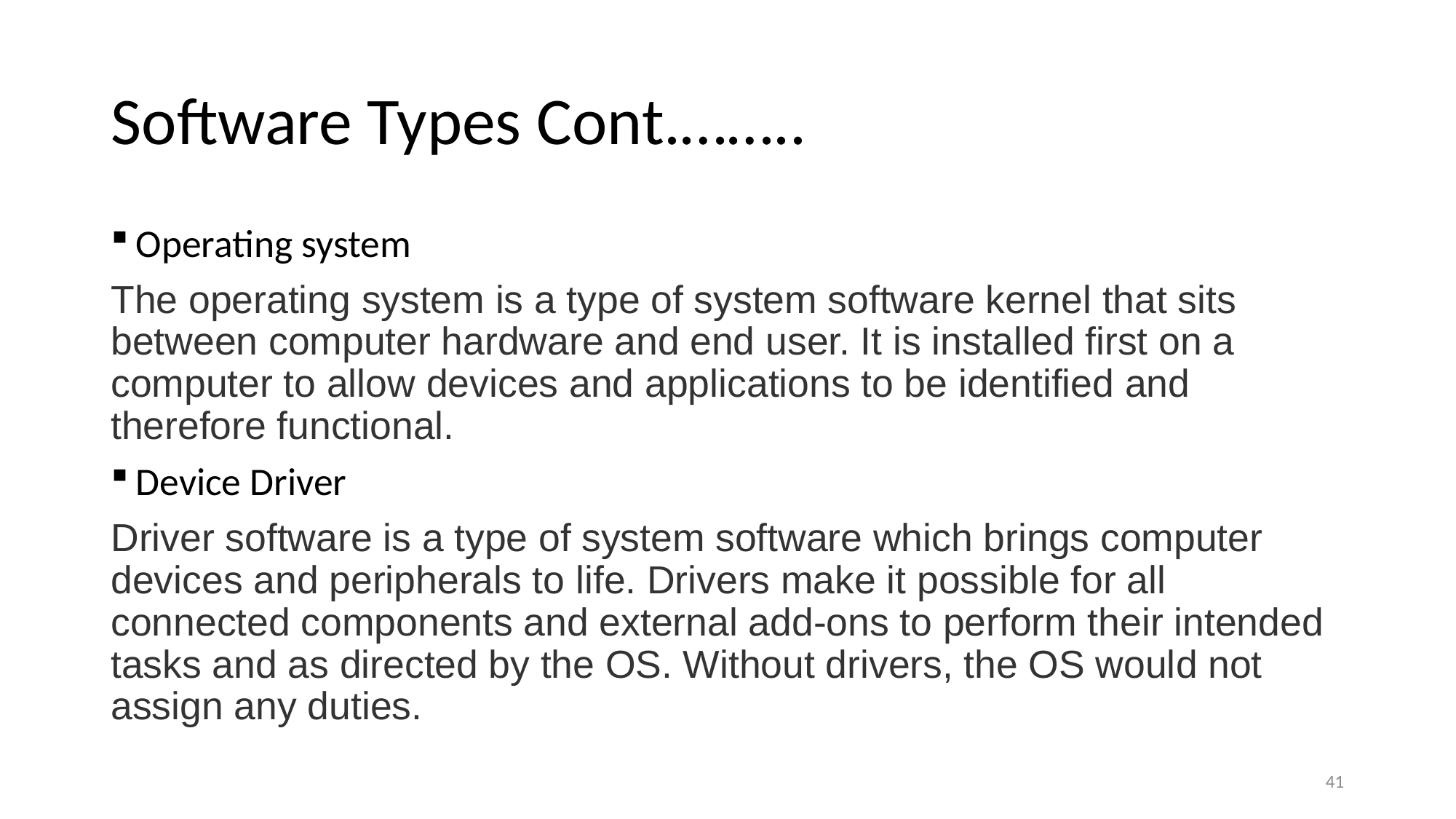

# Software Types Cont.……..
Operating system
The operating system is a type of system software kernel that sits between computer hardware and end user. It is installed first on a computer to allow devices and applications to be identified and therefore functional.
Device Driver
Driver software is a type of system software which brings computer devices and peripherals to life. Drivers make it possible for all connected components and external add-ons to perform their intended tasks and as directed by the OS. Without drivers, the OS would not assign any duties.
41